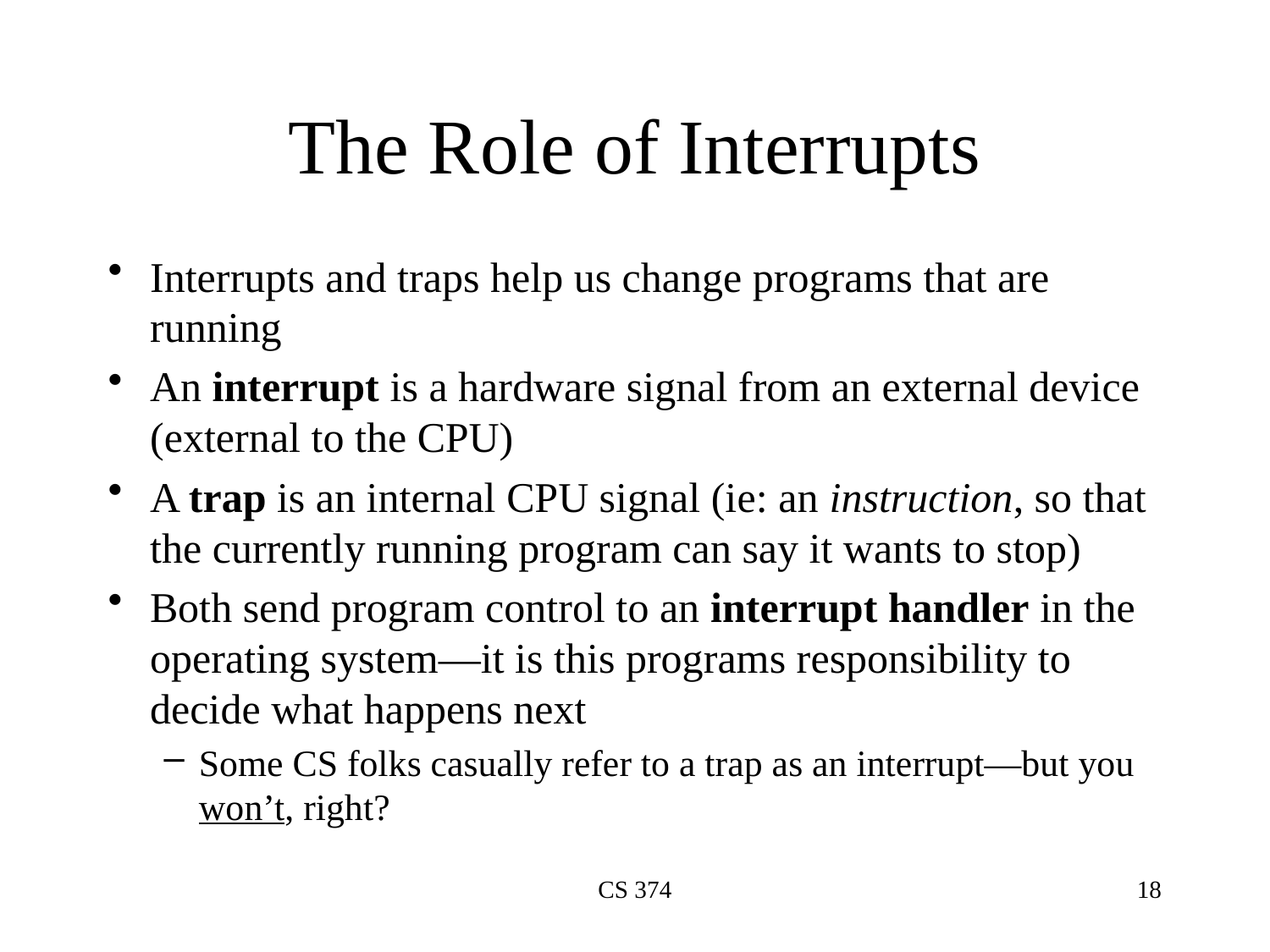

# The Role of Interrupts
Interrupts and traps help us change programs that are running
An interrupt is a hardware signal from an external device (external to the CPU)
A trap is an internal CPU signal (ie: an instruction, so that the currently running program can say it wants to stop)
Both send program control to an interrupt handler in the operating system—it is this programs responsibility to decide what happens next
Some CS folks casually refer to a trap as an interrupt—but you won’t, right?
CS 374
18